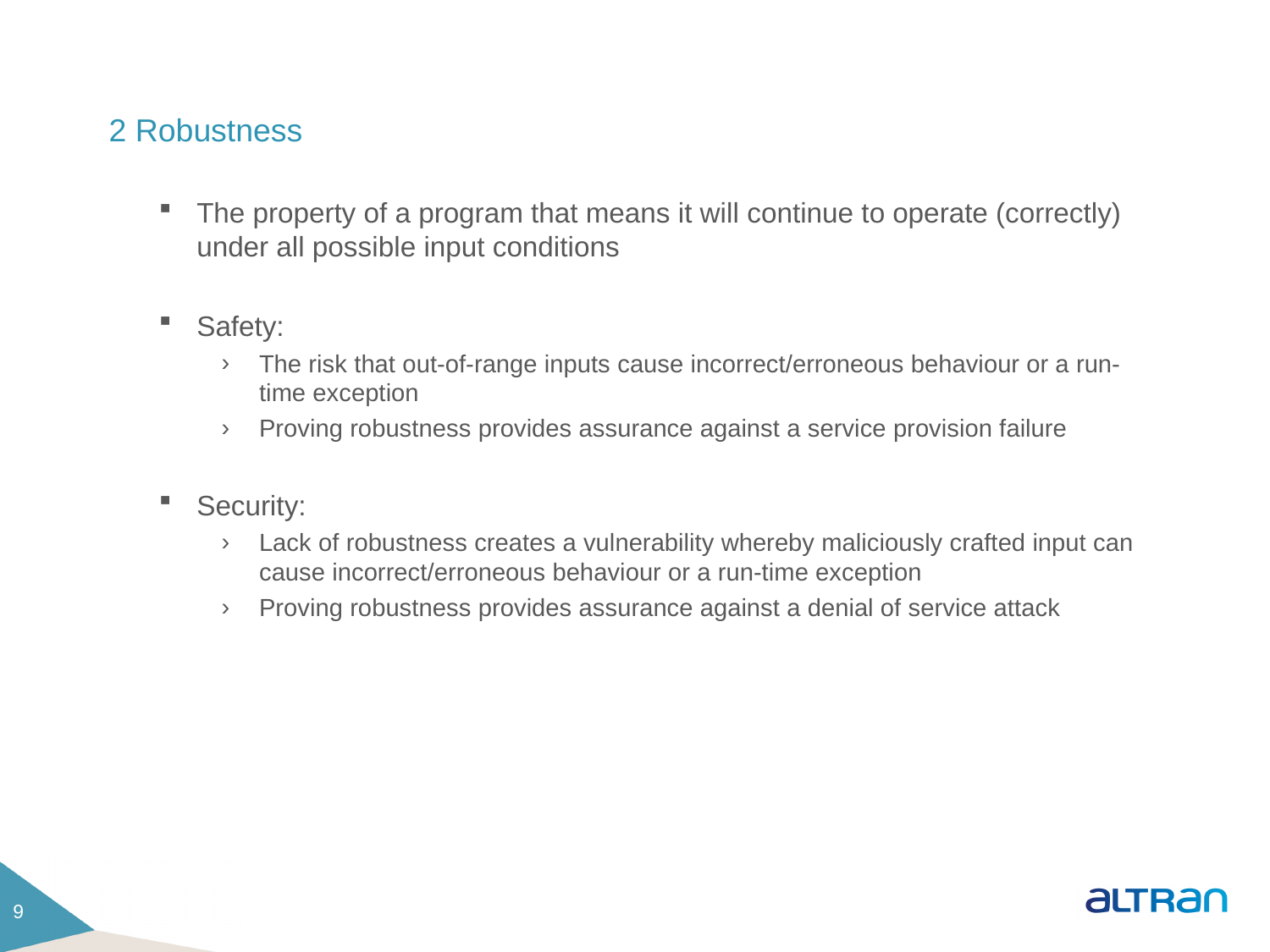

# 2 Robustness
The property of a program that means it will continue to operate (correctly) under all possible input conditions

Safety:
The risk that out-of-range inputs cause incorrect/erroneous behaviour or a run-time exception
Proving robustness provides assurance against a service provision failure

Security:
Lack of robustness creates a vulnerability whereby maliciously crafted input can cause incorrect/erroneous behaviour or a run-time exception
Proving robustness provides assurance against a denial of service attack

9